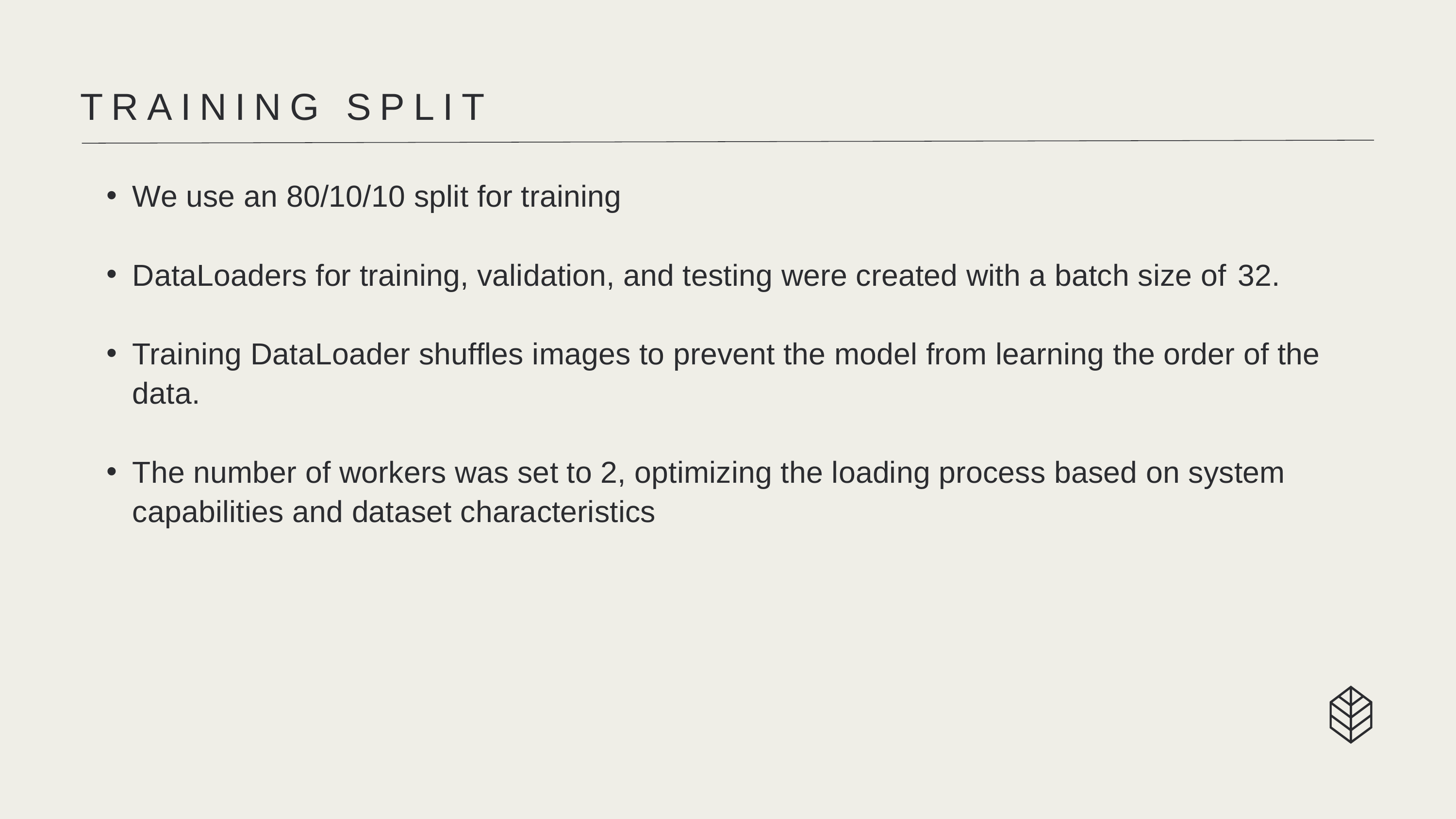

TRAINING SPLIT

We use an 80/10/10 split for training

DataLoaders for training, validation, and testing were created with a batch size of 32.

Training DataLoader shuffles images to prevent the model from learning the order of the data.

The number of workers was set to 2, optimizing the loading process based on system capabilities and dataset characteristics